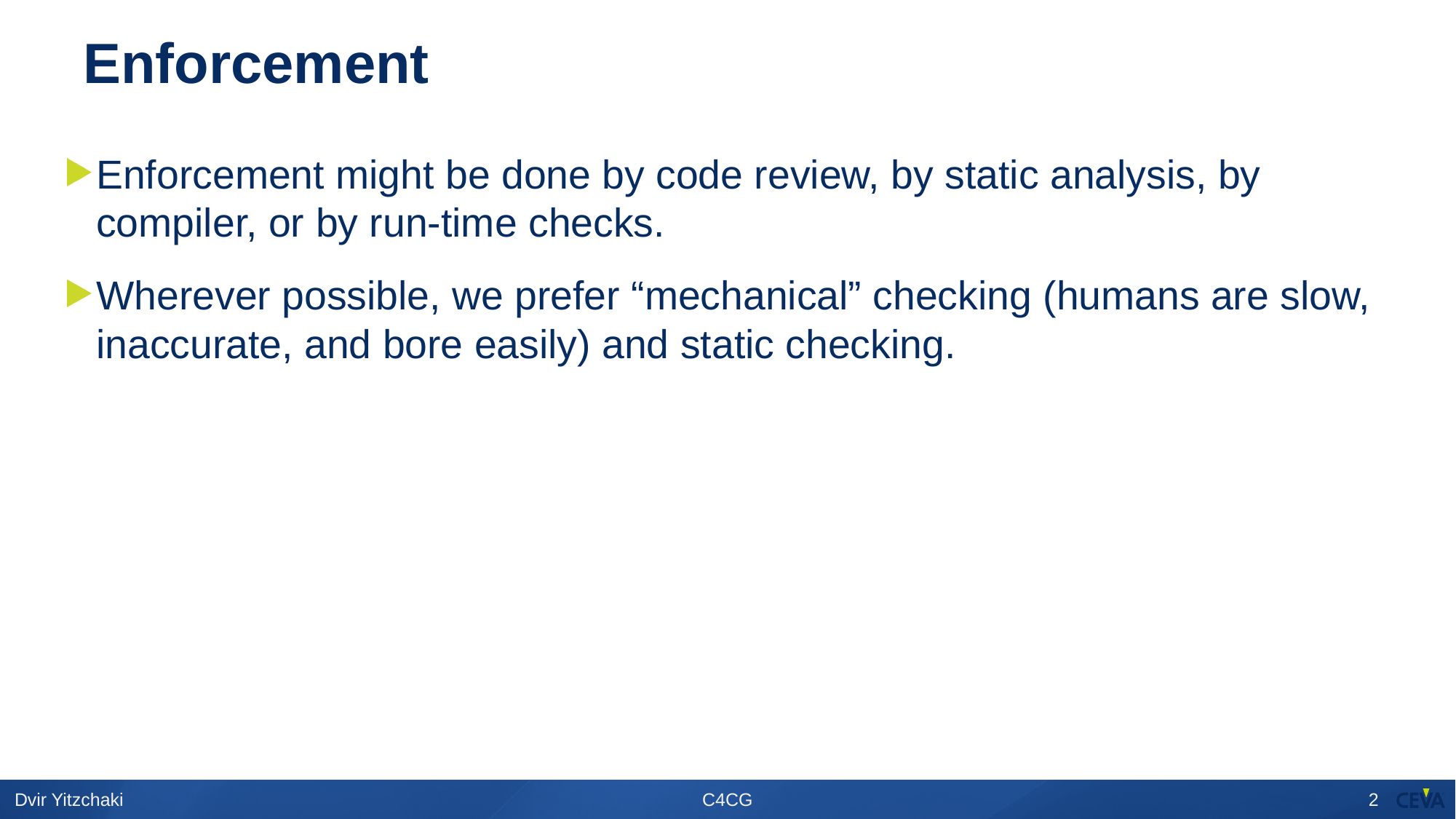

# Enforcement
Enforcement might be done by code review, by static analysis, by compiler, or by run-time checks.
Wherever possible, we prefer “mechanical” checking (humans are slow, inaccurate, and bore easily) and static checking.